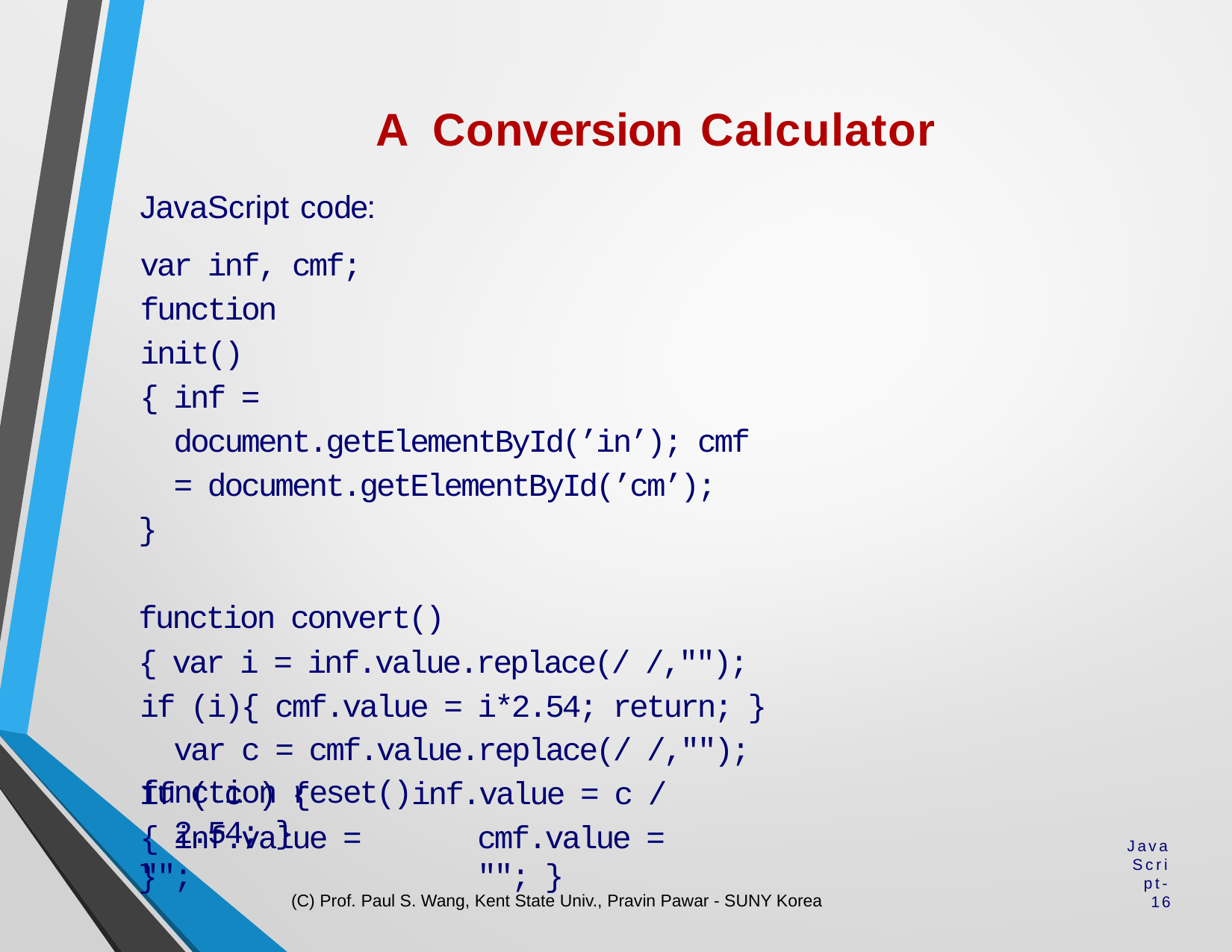

# A Conversion Calculator
JavaScript code:

var inf, cmf; function init()
{ inf = document.getElementById(’in’); cmf = document.getElementById(’cm’);
}

function convert()
{ var i = inf.value.replace(/ /,"");
if (i){ cmf.value = i*2.54; return; } var c = cmf.value.replace(/ /,"");
if ( c ) {	inf.value = c / 2.54; }
}
function reset()
{ inf.value = "";
cmf.value = ""; }
JavaScript-16
(C) Prof. Paul S. Wang, Kent State Univ., Pravin Pawar - SUNY Korea